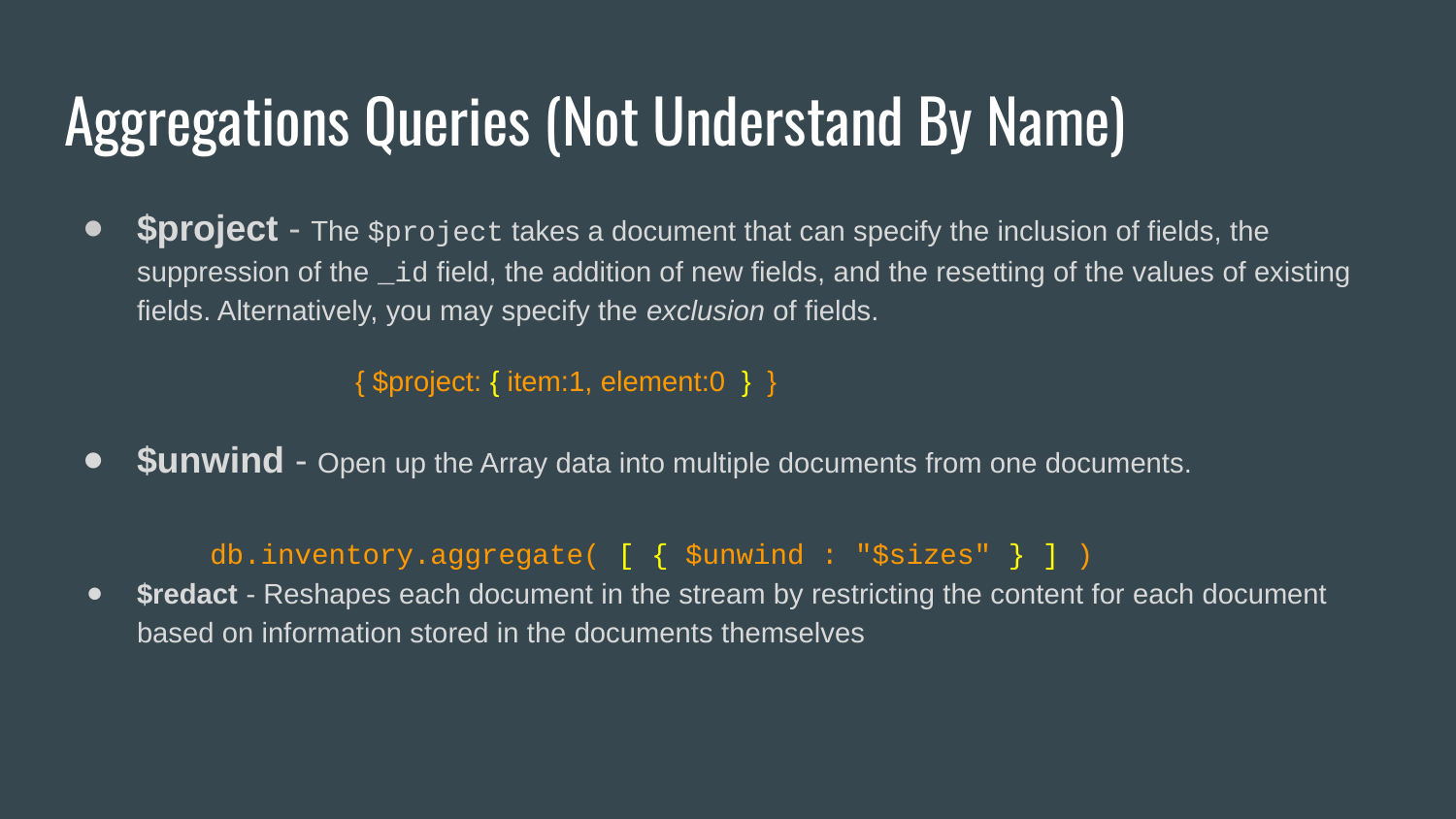

# Aggregations Queries (Not Understand By Name)
$project - The $project takes a document that can specify the inclusion of fields, the suppression of the _id field, the addition of new fields, and the resetting of the values of existing fields. Alternatively, you may specify the exclusion of fields.
    		{ $project: { item:1, element:0  }  }
$unwind - Open up the Array data into multiple documents from one documents.
db.inventory.aggregate( [ { $unwind : "$sizes" } ] )
$redact - Reshapes each document in the stream by restricting the content for each document based on information stored in the documents themselves